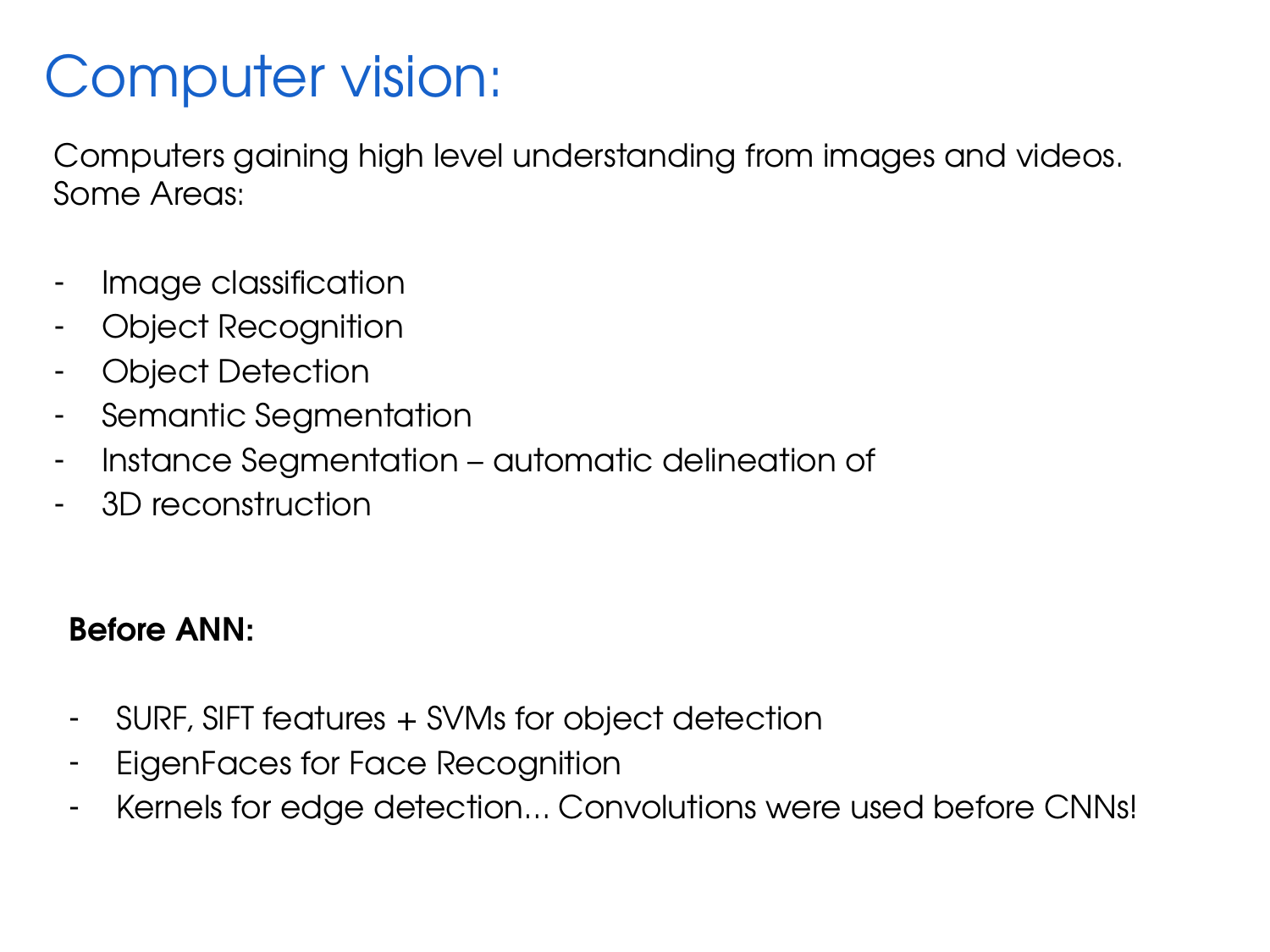

# Computer vision:

Computers gaining high level understanding from images and videos. Some Areas:

Image classification
Object Recognition
Object Detection
Semantic Segmentation
Instance Segmentation – automatic delineation of
3D reconstruction

Before ANN:

SURF, SIFT features + SVMs for object detection
EigenFaces for Face Recognition
Kernels for edge detection… Convolutions were used before CNNs!